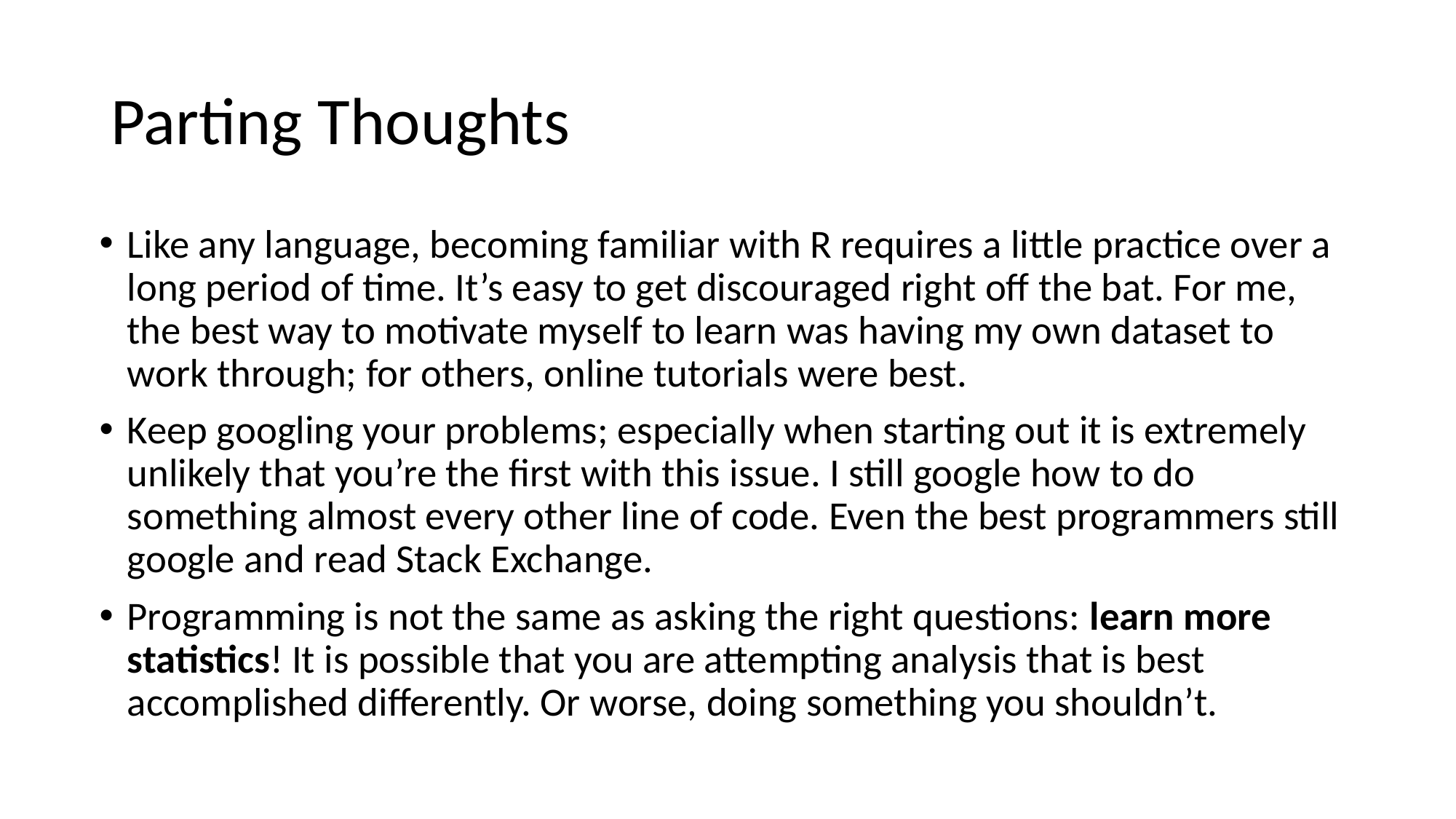

# Parting Thoughts
Like any language, becoming familiar with R requires a little practice over a long period of time. It’s easy to get discouraged right off the bat. For me, the best way to motivate myself to learn was having my own dataset to work through; for others, online tutorials were best.
Keep googling your problems; especially when starting out it is extremely unlikely that you’re the first with this issue. I still google how to do something almost every other line of code. Even the best programmers still google and read Stack Exchange.
Programming is not the same as asking the right questions: learn more statistics! It is possible that you are attempting analysis that is best accomplished differently. Or worse, doing something you shouldn’t.